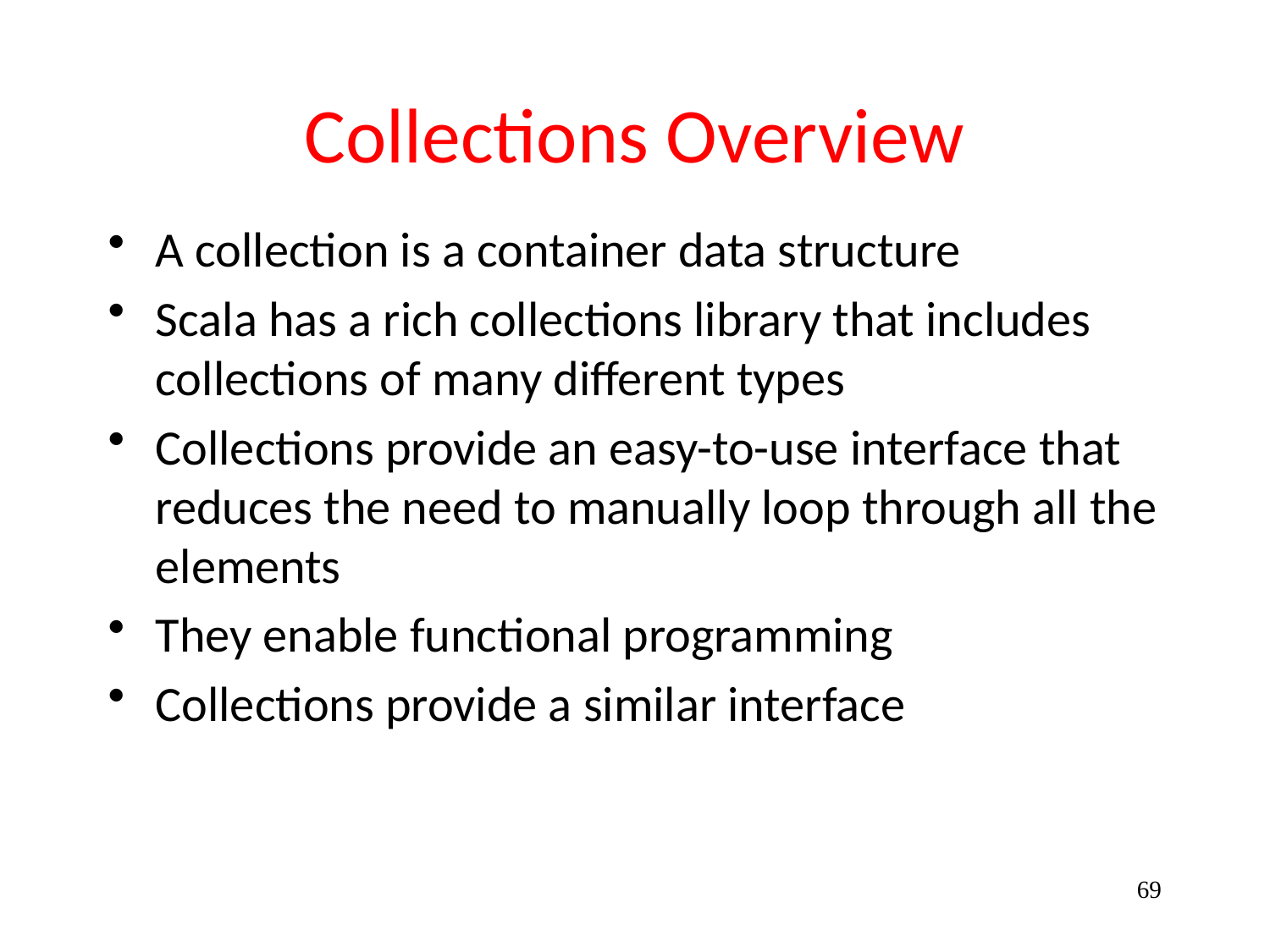

# Collections Overview
A collection is a container data structure
Scala has a rich collections library that includes collections of many different types
Collections provide an easy-to-use interface that reduces the need to manually loop through all the elements
They enable functional programming
Collections provide a similar interface

69